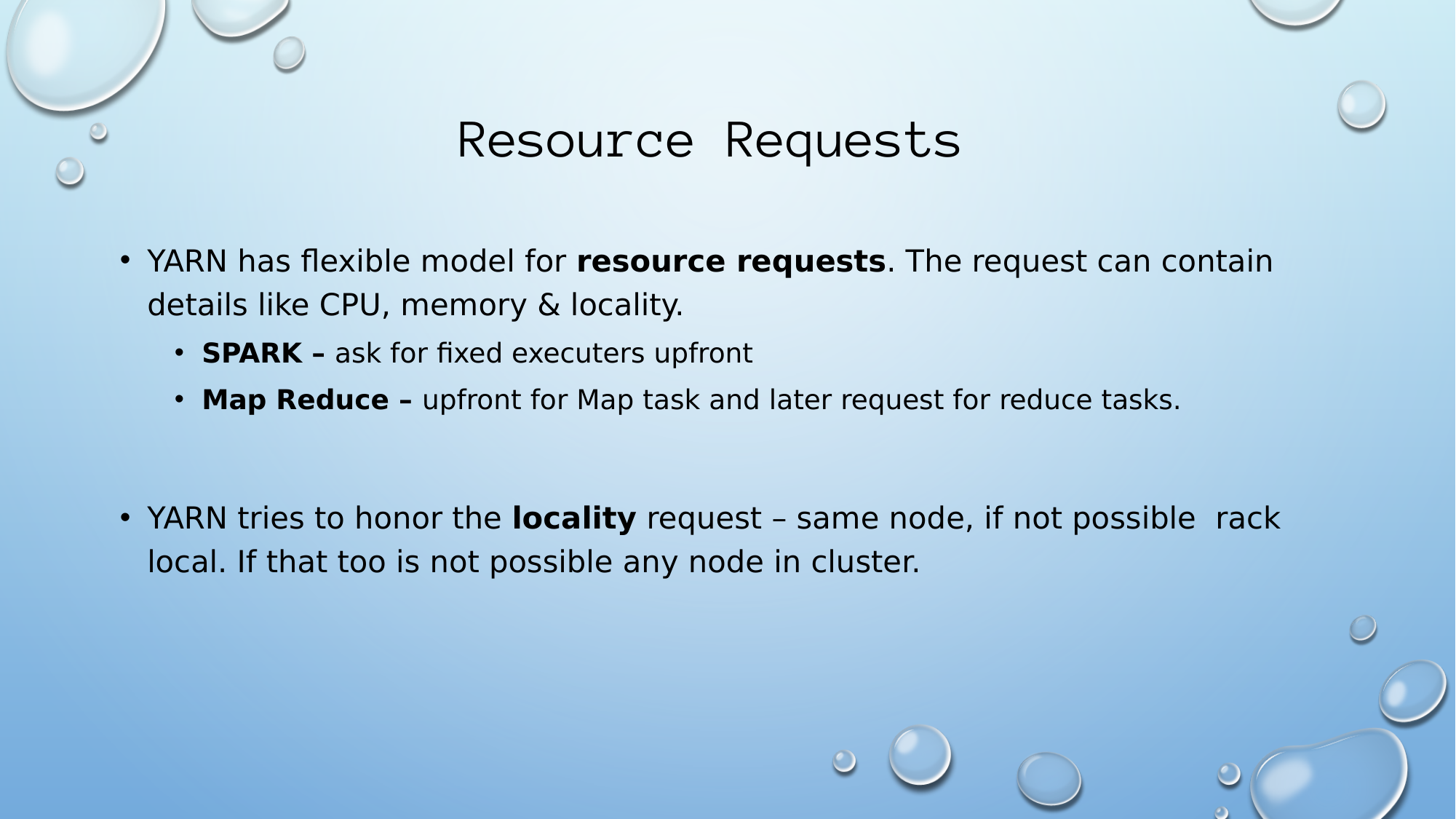

# Resource Requests
YARN has flexible model for resource requests. The request can contain details like CPU, memory & locality.
SPARK – ask for fixed executers upfront
Map Reduce – upfront for Map task and later request for reduce tasks.

YARN tries to honor the locality request – same node, if not possible  rack local. If that too is not possible any node in cluster.